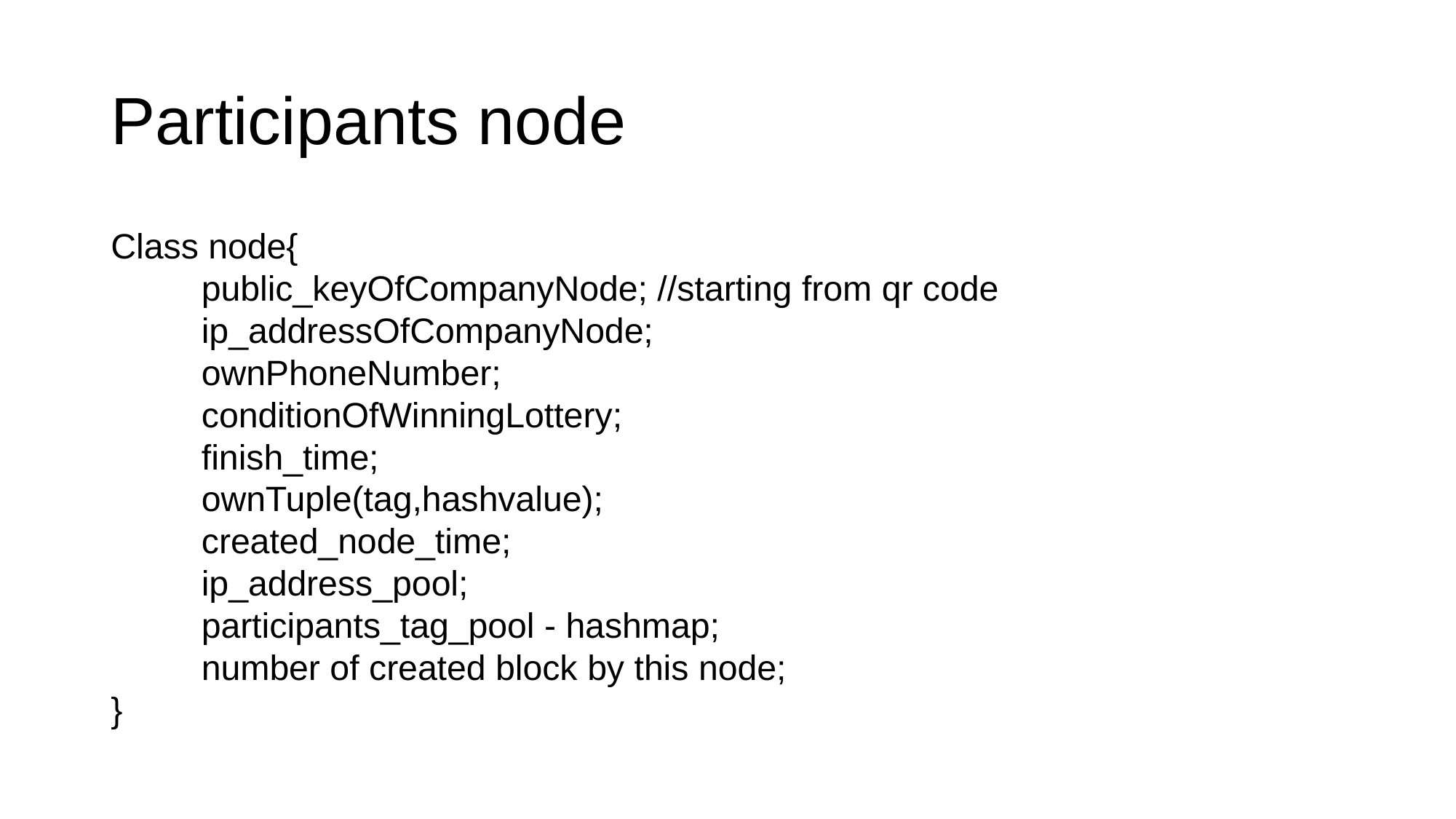

# Participants node
Class node{
	public_keyOfCompanyNode; //starting from qr code
	ip_addressOfCompanyNode;
	ownPhoneNumber;
	conditionOfWinningLottery;
	finish_time;
	ownTuple(tag,hashvalue);
	created_node_time;
	ip_address_pool;
	participants_tag_pool - hashmap;
	number of created block by this node;
}